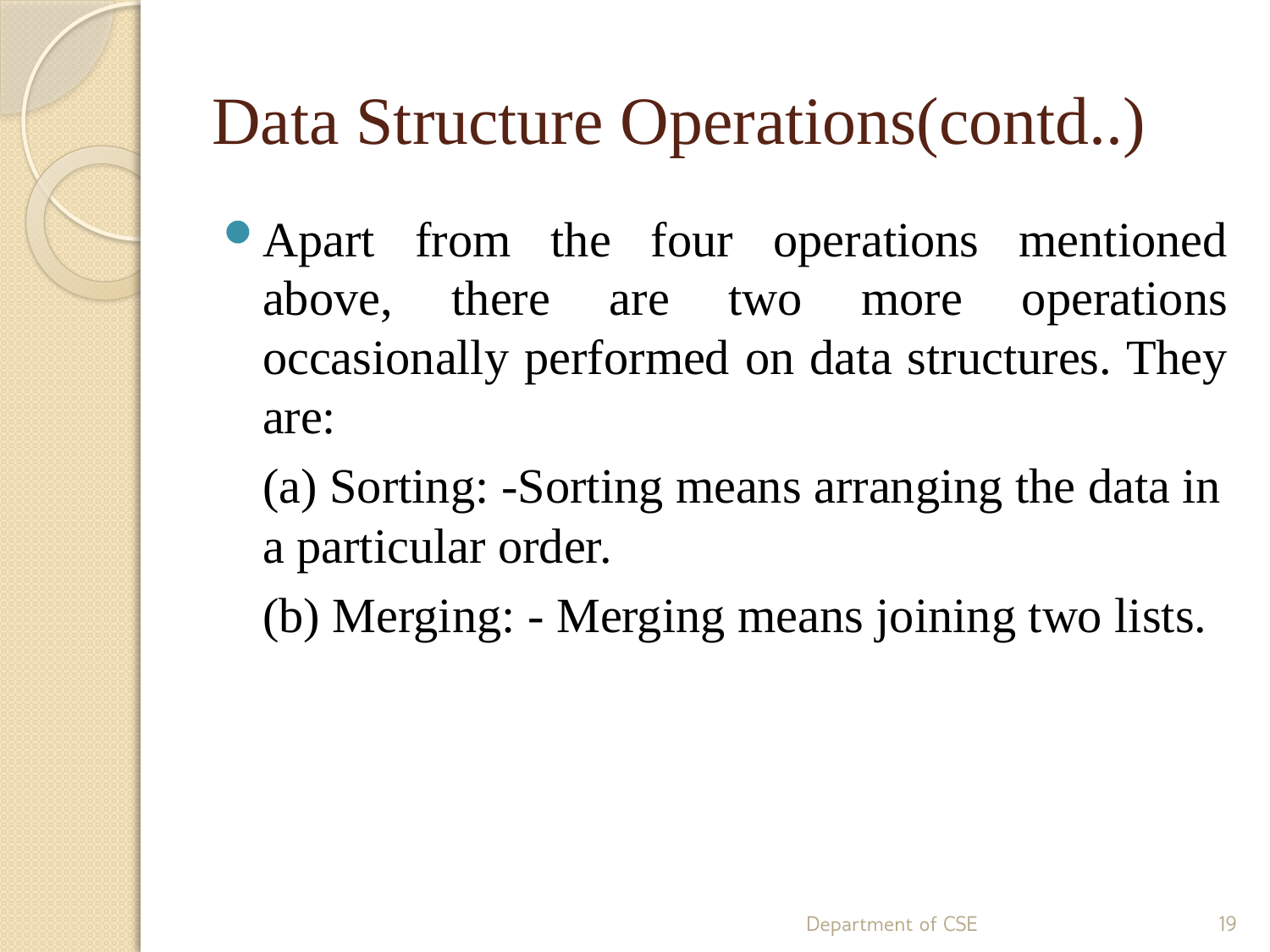

# Data Structure Operations(contd..)
Apart from the four operations mentioned above, there are two more operations occasionally performed on data structures. They are:
	(a) Sorting: -Sorting means arranging the data in a particular order.
	(b) Merging: - Merging means joining two lists.

Department of CSE
19